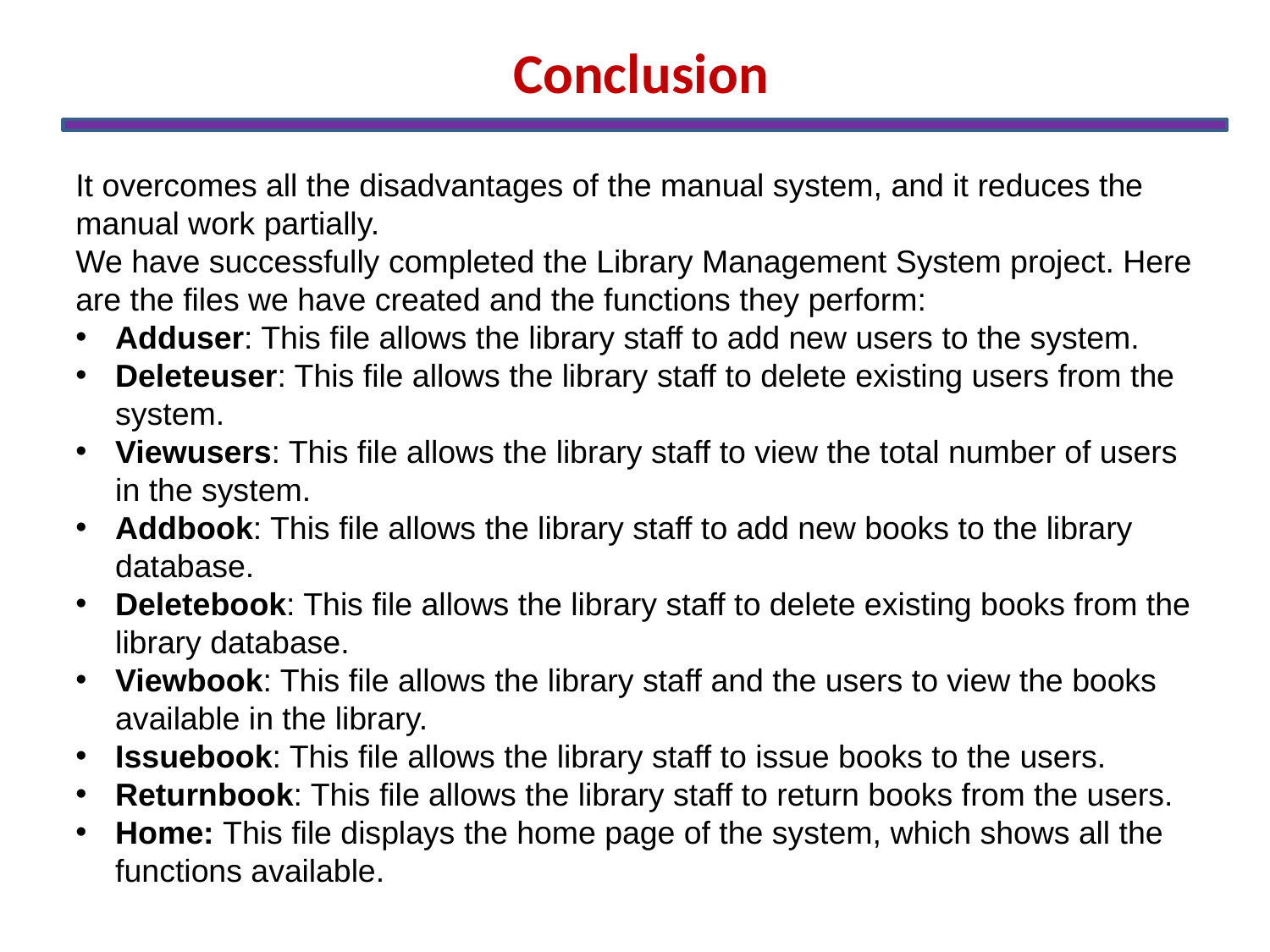

Conclusion

It overcomes all the disadvantages of the manual system, and it reduces the manual work partially.
We have successfully completed the Library Management System project. Here are the files we have created and the functions they perform:
Adduser: This file allows the library staff to add new users to the system.
Deleteuser: This file allows the library staff to delete existing users from the system.
Viewusers: This file allows the library staff to view the total number of users in the system.
Addbook: This file allows the library staff to add new books to the library database.
Deletebook: This file allows the library staff to delete existing books from the library database.
Viewbook: This file allows the library staff and the users to view the books available in the library.
Issuebook: This file allows the library staff to issue books to the users.
Returnbook: This file allows the library staff to return books from the users.
Home: This file displays the home page of the system, which shows all the functions available.